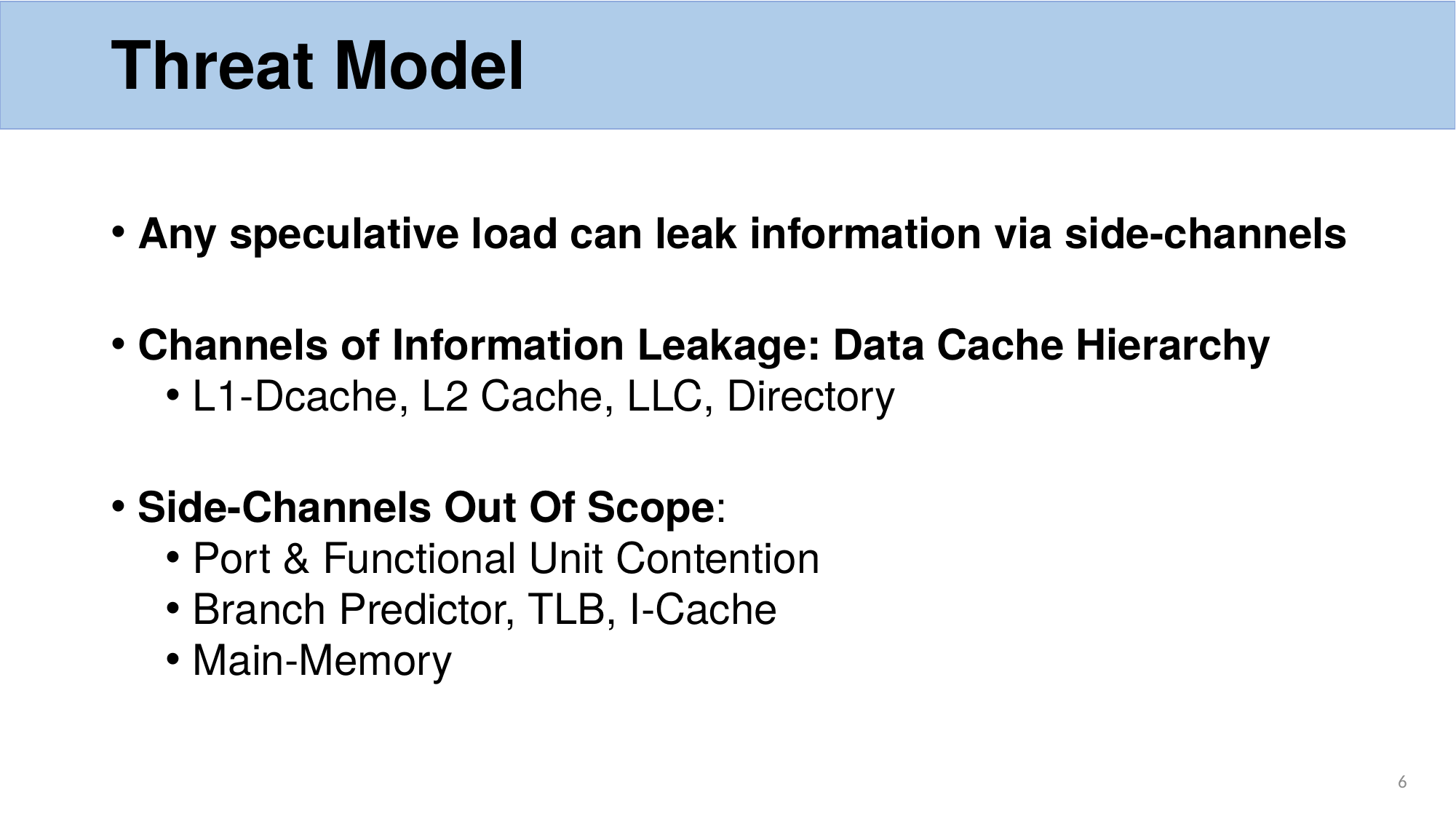

# Threat Model
Any speculative load can leak information via side-channels
Channels of Information Leakage: Data Cache Hierarchy
L1-Dcache, L2 Cache, LLC, Directory
Side-Channels Out Of Scope:
Port & Functional Unit Contention
Branch Predictor, TLB, I-Cache
Main-Memory
6